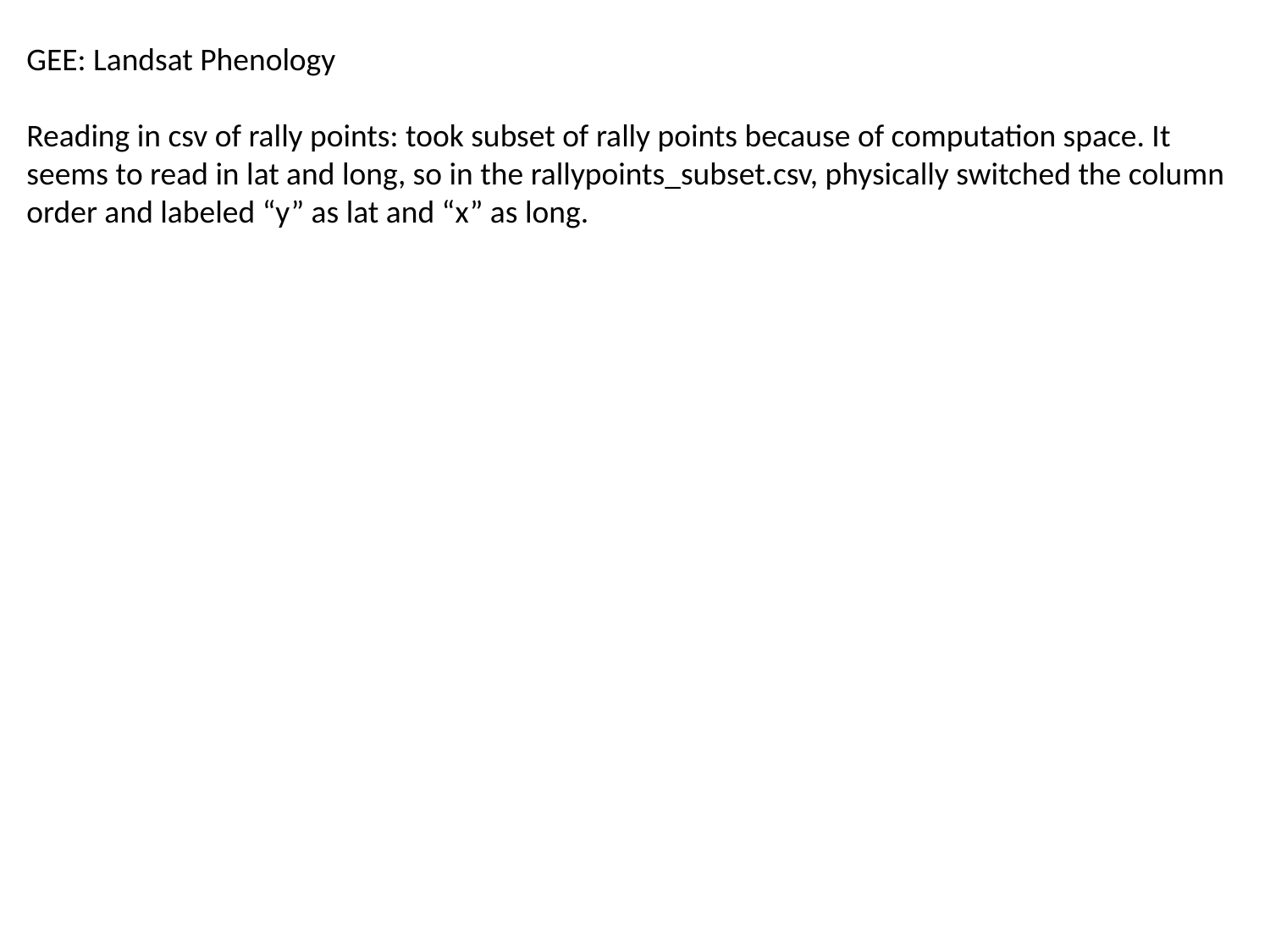

GEE: Landsat Phenology

Reading in csv of rally points: took subset of rally points because of computation space. It seems to read in lat and long, so in the rallypoints_subset.csv, physically switched the column order and labeled “y” as lat and “x” as long.